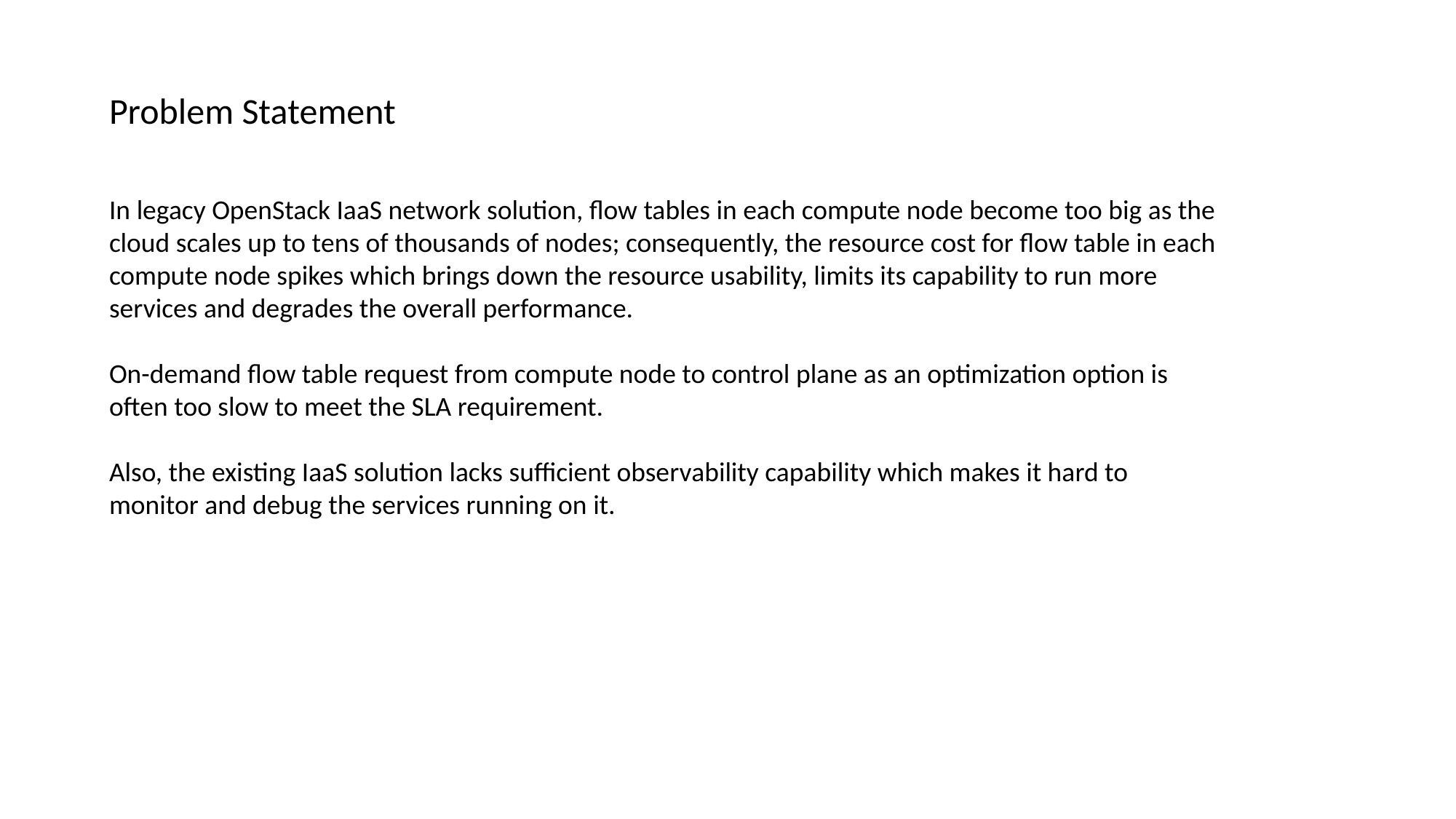

Problem Statement
In legacy OpenStack IaaS network solution, flow tables in each compute node become too big as the cloud scales up to tens of thousands of nodes; consequently, the resource cost for flow table in each compute node spikes which brings down the resource usability, limits its capability to run more services and degrades the overall performance.

On-demand flow table request from compute node to control plane as an optimization option is often too slow to meet the SLA requirement.

Also, the existing IaaS solution lacks sufficient observability capability which makes it hard to monitor and debug the services running on it.